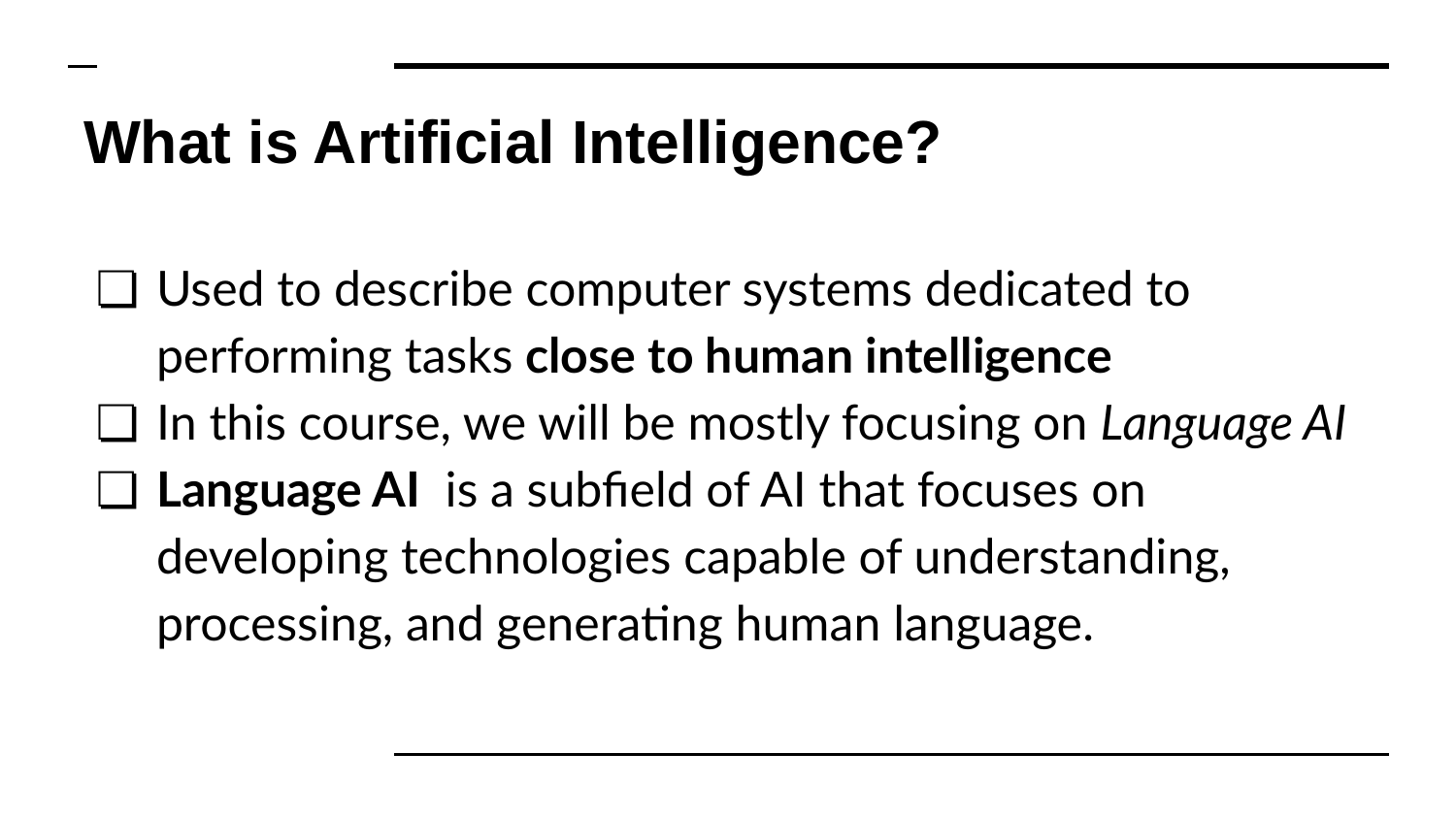

# What is Artificial Intelligence?

Used to describe computer systems dedicated to performing tasks close to human intelligence
In this course, we will be mostly focusing on Language AI
Language AI  is a subfield of AI that focuses on developing technologies capable of understanding, processing, and generating human language.